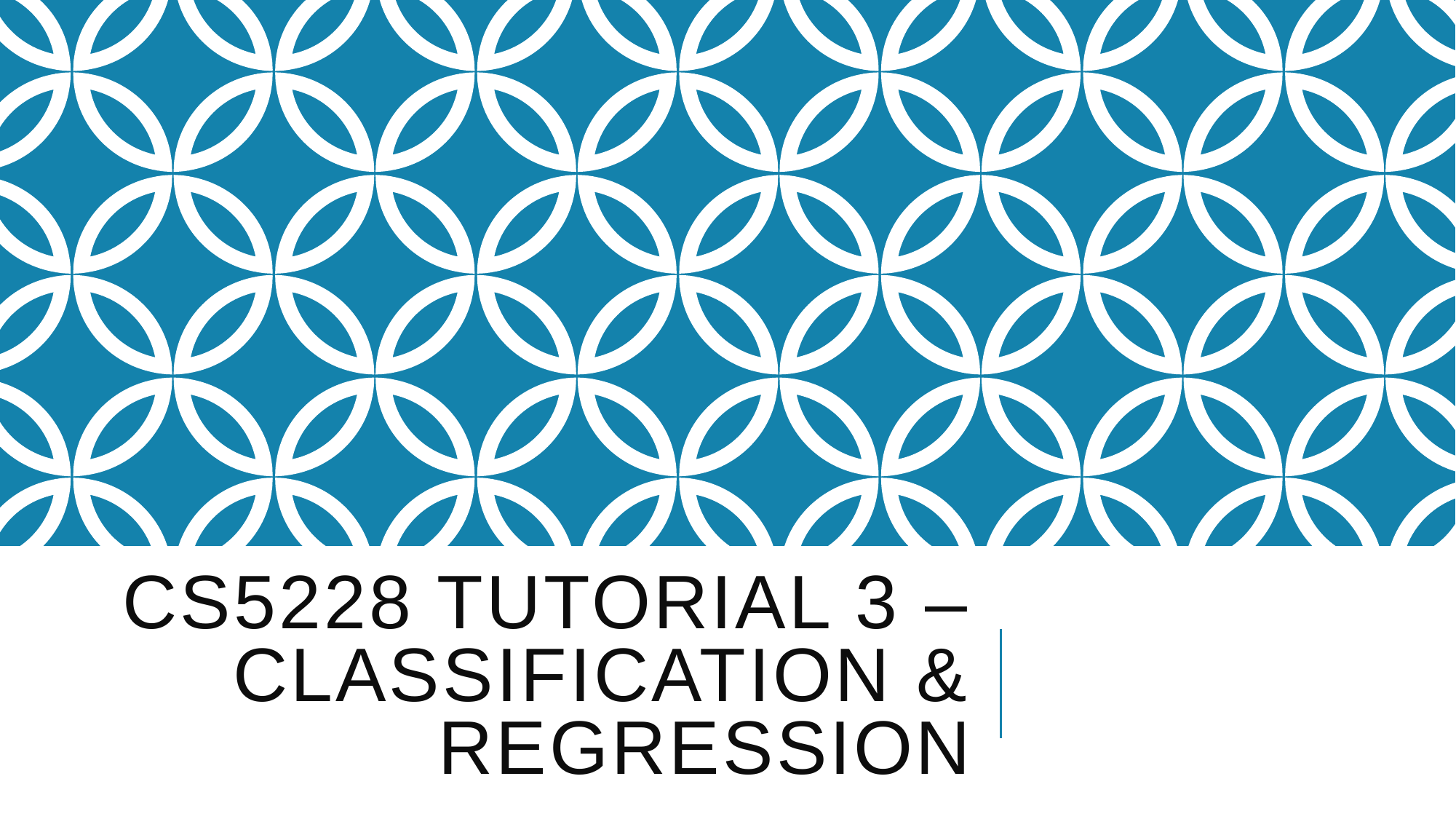

# CS5228 Tutorial 3 – Classification & Regression